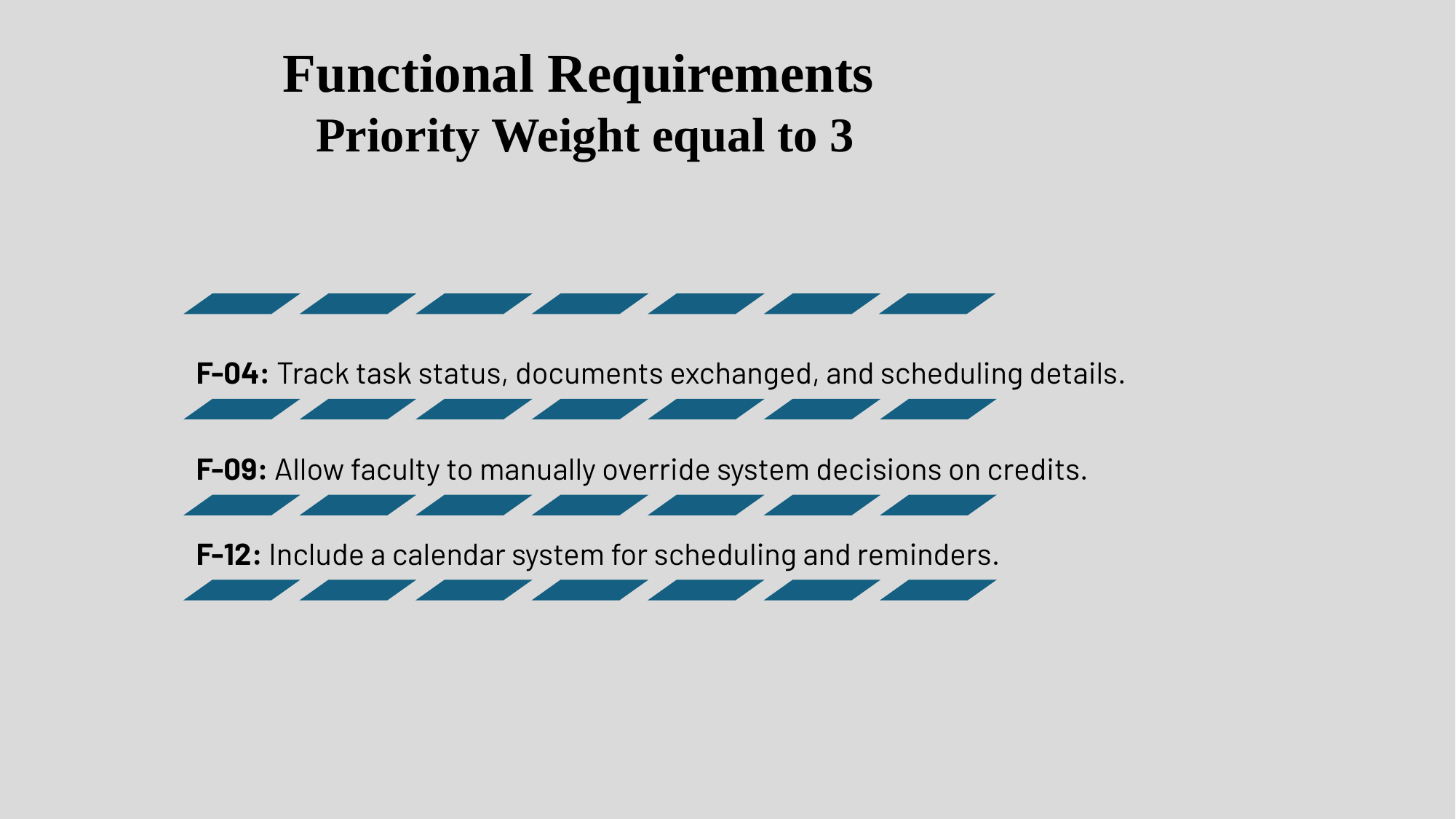

Functional Requirements
Priority Weight equal to 3

F-04: Track task status, documents exchanged, and scheduling details.
F-09: Allow faculty to manually override system decisions on credits.
F-12: Include a calendar system for scheduling and reminders.